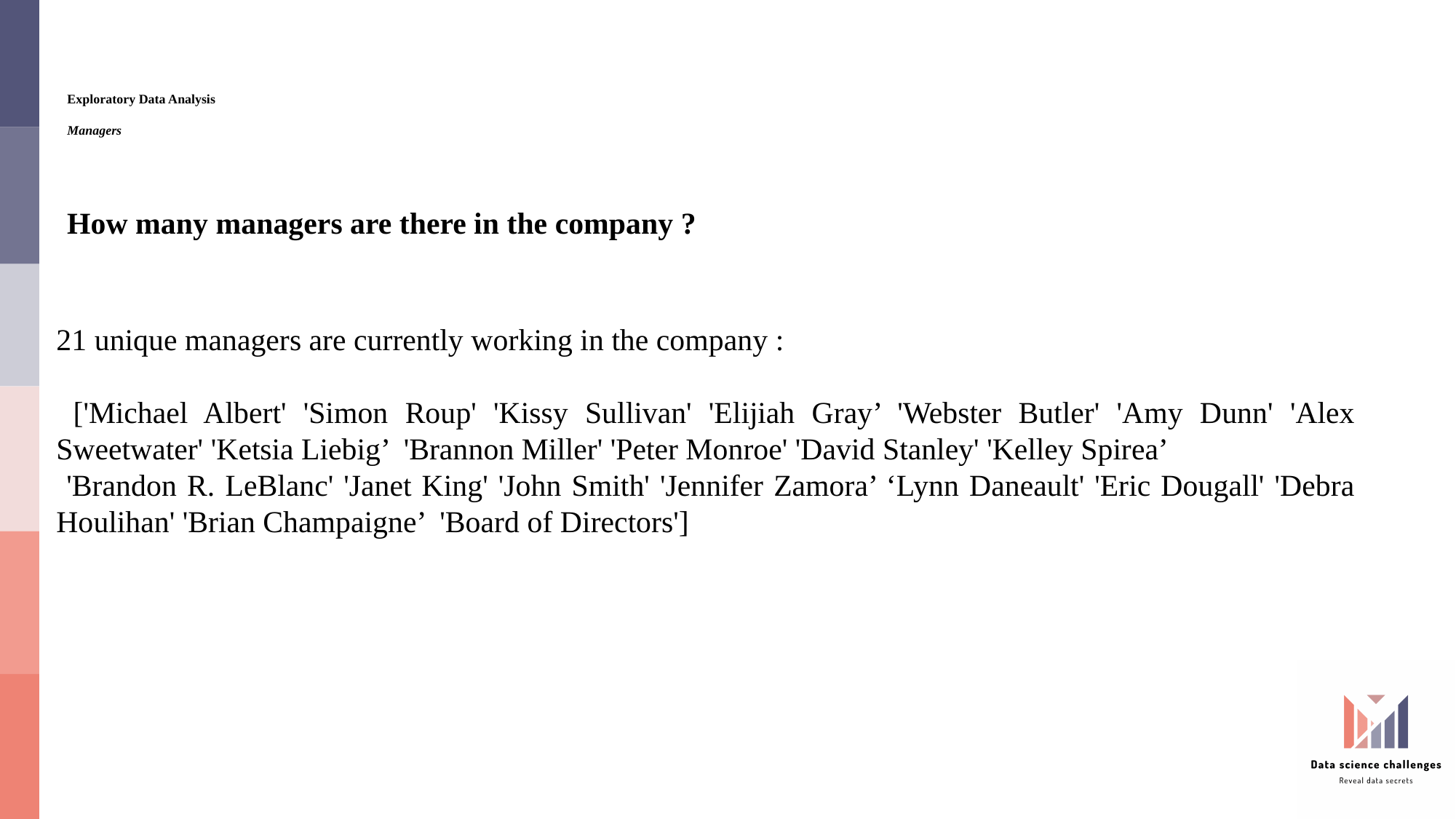

# Exploratory Data Analysis Managers
How many managers are there in the company ?
21 unique managers are currently working in the company :

 ['Michael Albert' 'Simon Roup' 'Kissy Sullivan' 'Elijiah Gray’ 'Webster Butler' 'Amy Dunn' 'Alex Sweetwater' 'Ketsia Liebig’  'Brannon Miller' 'Peter Monroe' 'David Stanley' 'Kelley Spirea’
 'Brandon R. LeBlanc' 'Janet King' 'John Smith' 'Jennifer Zamora’ ‘Lynn Daneault' 'Eric Dougall' 'Debra Houlihan' 'Brian Champaigne’  'Board of Directors']